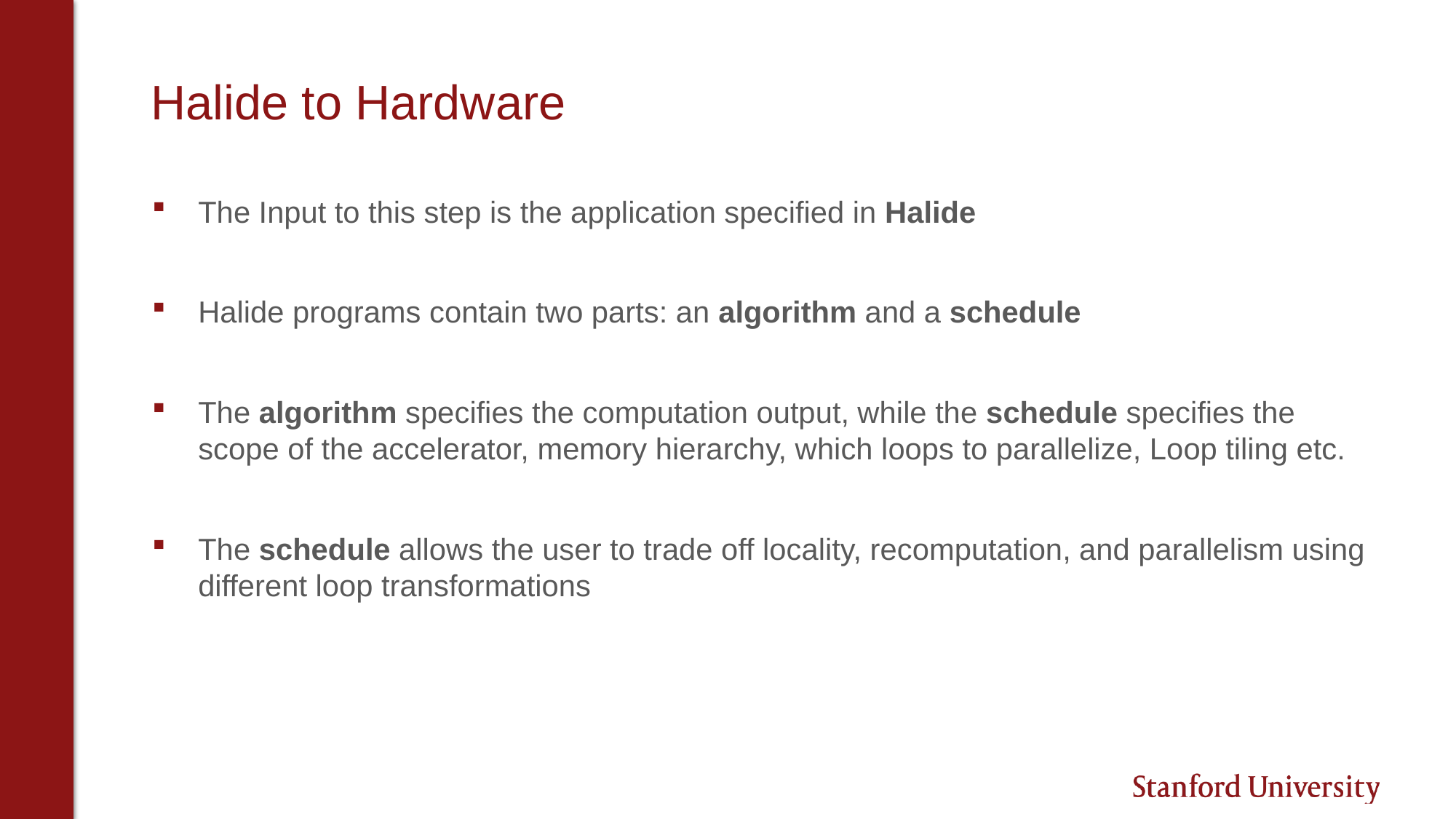

# Halide to Hardware

The Input to this step is the application specified in Halide

Halide programs contain two parts: an algorithm and a schedule

The algorithm specifies the computation output, while the schedule specifies the scope of the accelerator, memory hierarchy, which loops to parallelize, Loop tiling etc.

The schedule allows the user to trade off locality, recomputation, and parallelism using different loop transformations